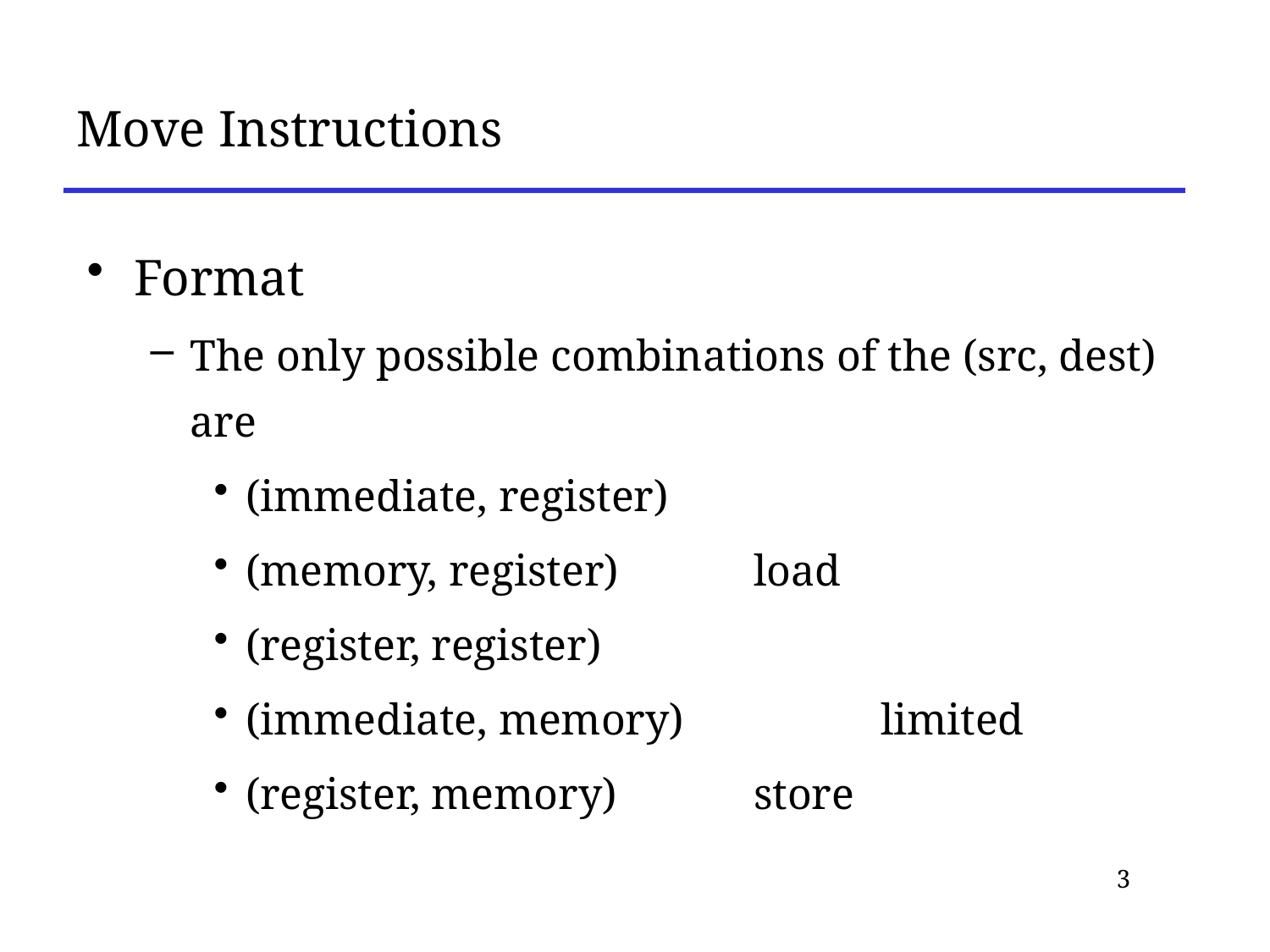

# Move Instructions
Format
The only possible combinations of the (src, dest) are
(immediate, register)
(memory, register)		load
(register, register)
(immediate, memory)		limited
(register, memory)		store
3